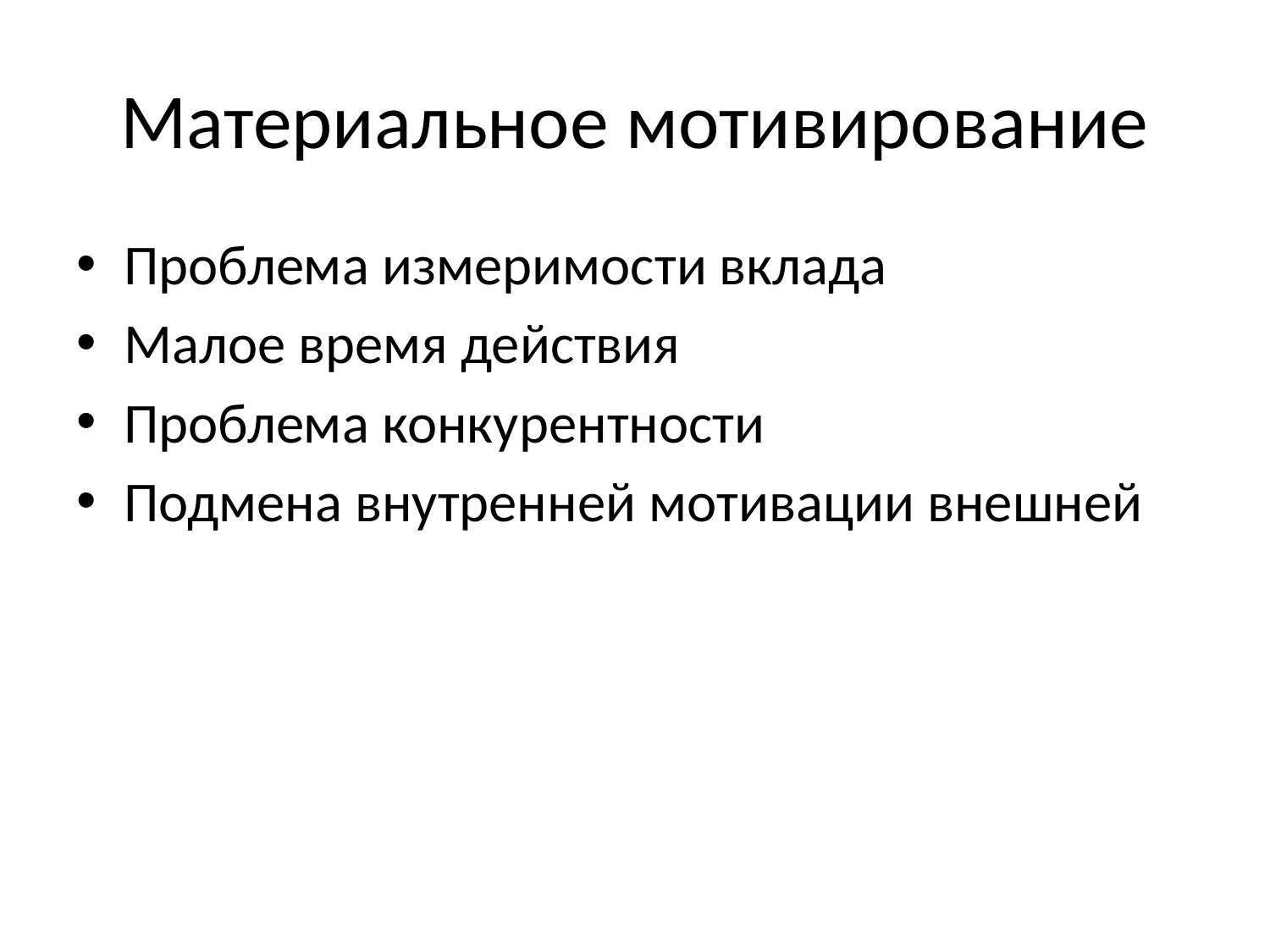

# Материальное мотивирование
Проблема измеримости вклада
Малое время действия
Проблема конкурентности
Подмена внутренней мотивации внешней